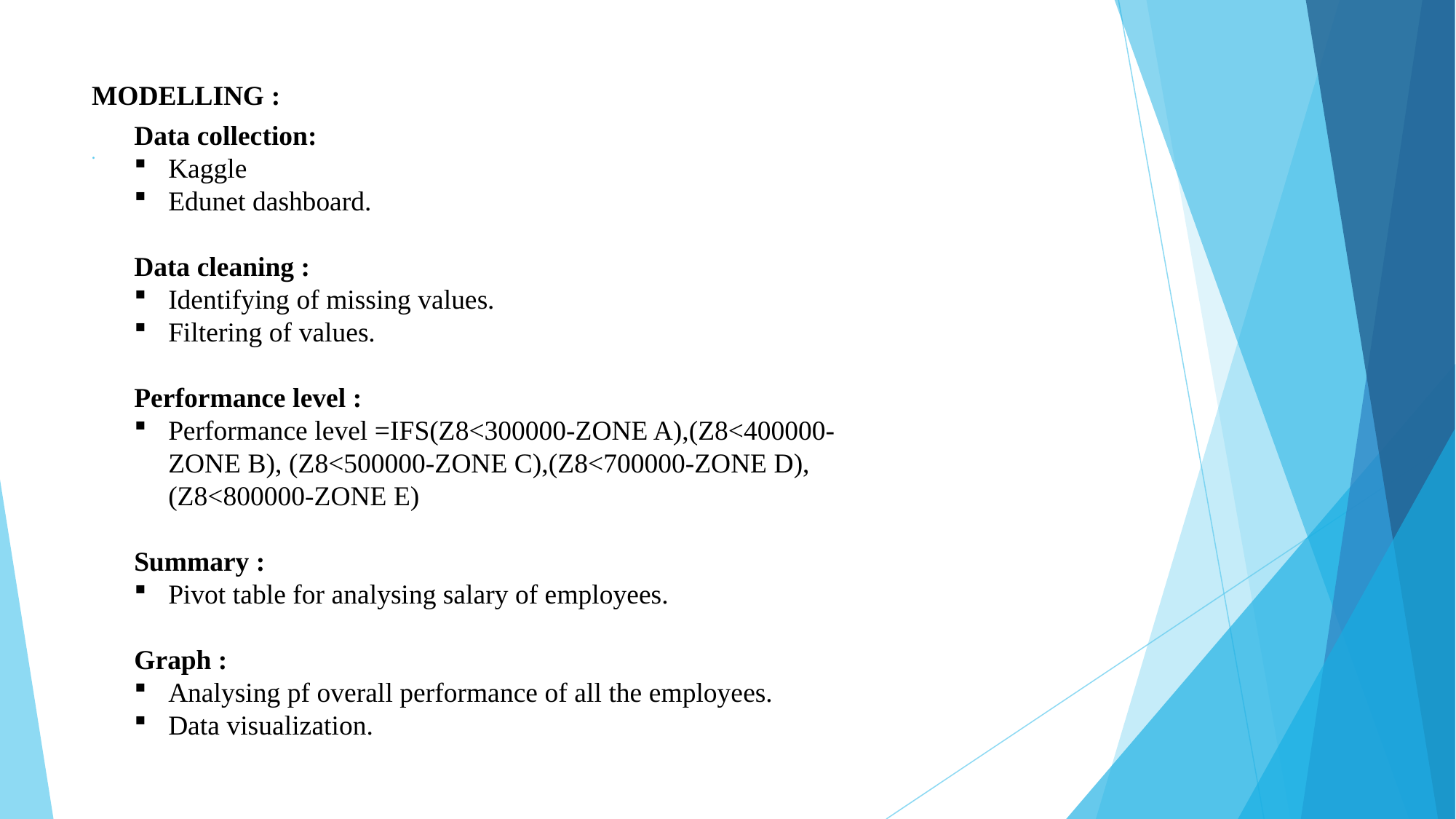

# MODELLING : .
Data collection:
Kaggle
Edunet dashboard.

Data cleaning :
Identifying of missing values.
Filtering of values.

Performance level :
Performance level =IFS(Z8<300000-ZONE A),(Z8<400000-ZONE B), (Z8<500000-ZONE C),(Z8<700000-ZONE D),(Z8<800000-ZONE E)

Summary :
Pivot table for analysing salary of employees.

Graph :
Analysing pf overall performance of all the employees.
Data visualization.